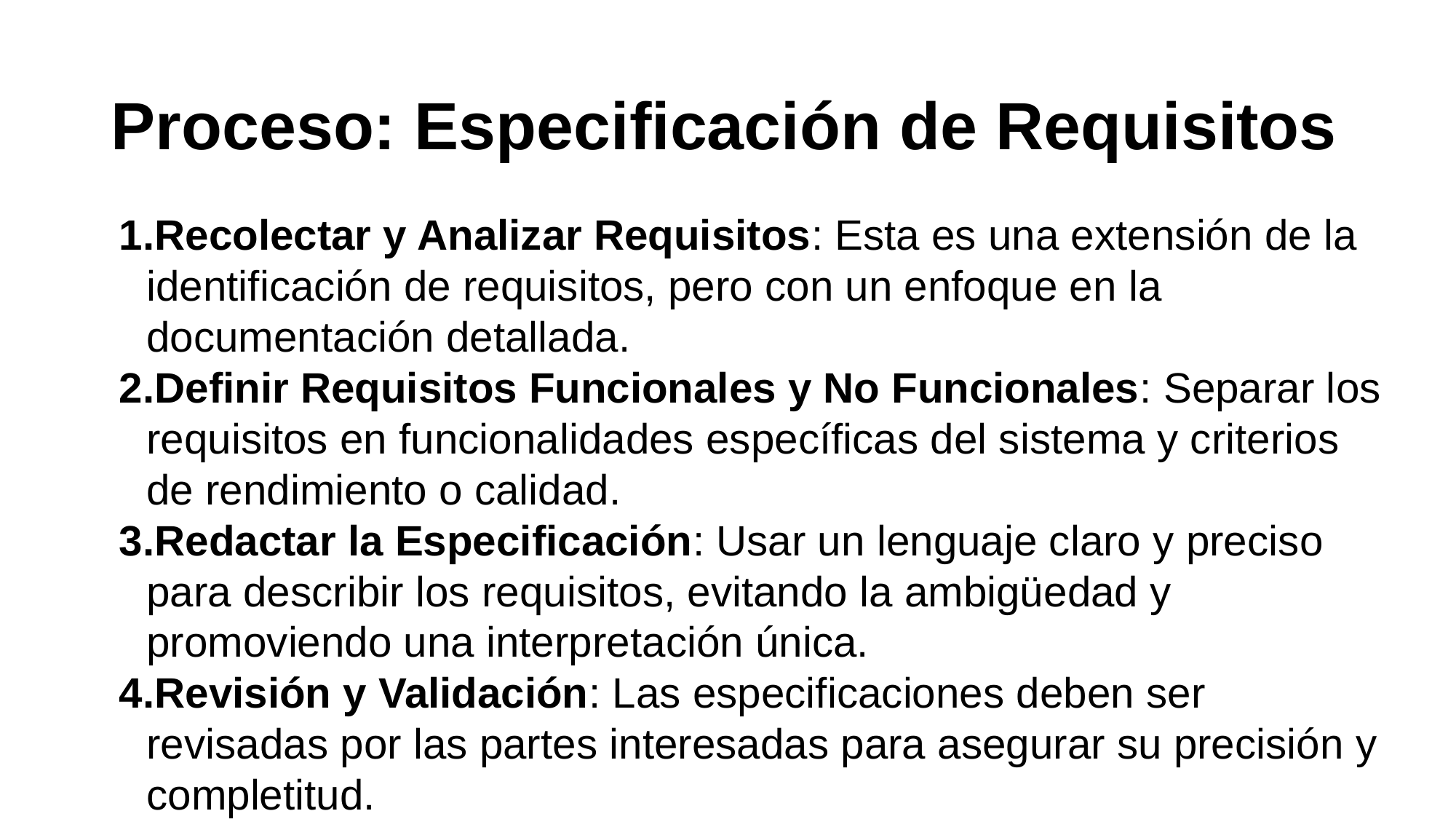

# Proceso: Especificación de Requisitos
Recolectar y Analizar Requisitos: Esta es una extensión de la identificación de requisitos, pero con un enfoque en la documentación detallada.
Definir Requisitos Funcionales y No Funcionales: Separar los requisitos en funcionalidades específicas del sistema y criterios de rendimiento o calidad.
Redactar la Especificación: Usar un lenguaje claro y preciso para describir los requisitos, evitando la ambigüedad y promoviendo una interpretación única.
Revisión y Validación: Las especificaciones deben ser revisadas por las partes interesadas para asegurar su precisión y completitud.